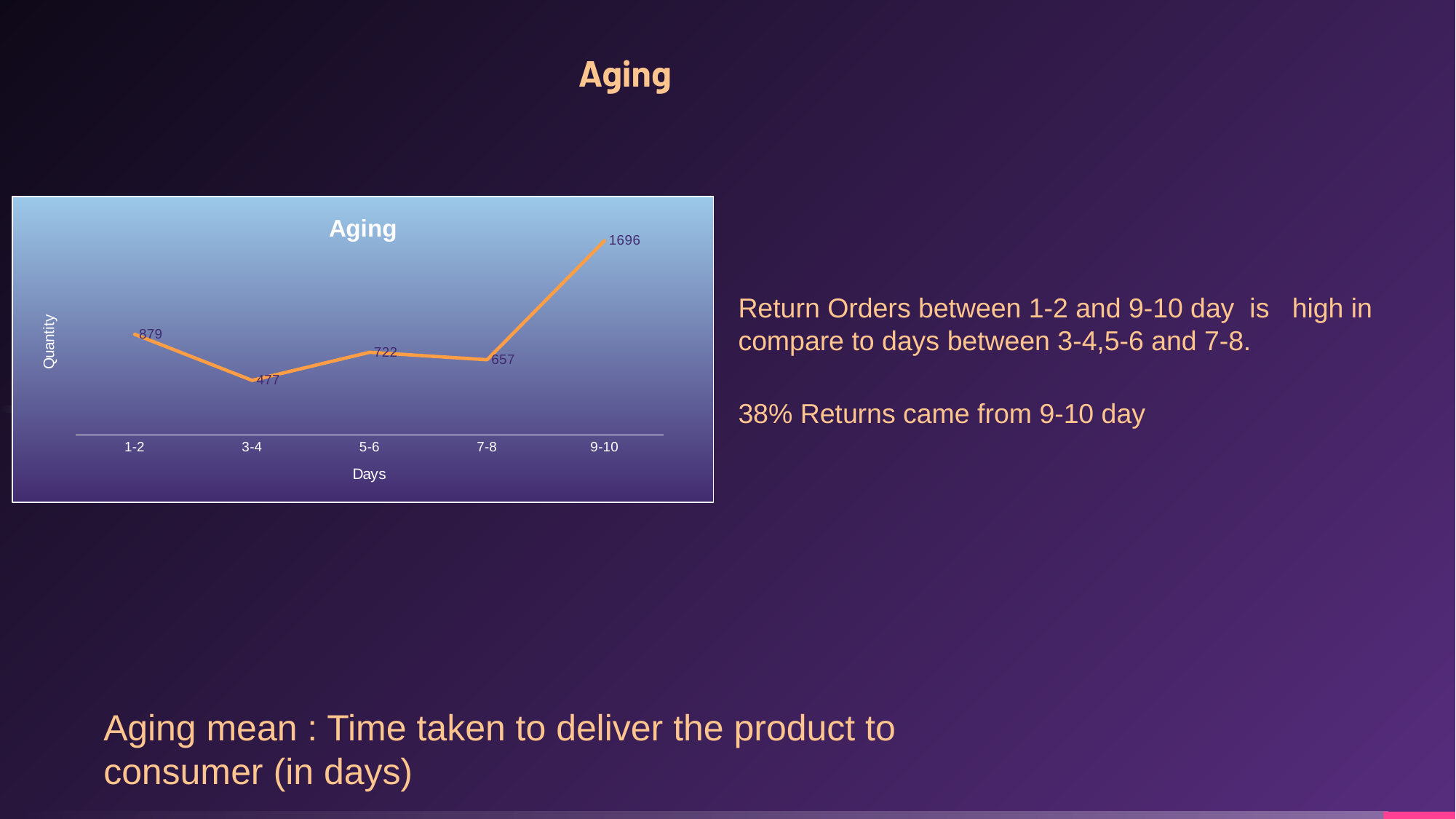

Aging

### Chart: Aging

| Category | Total |
|---|---|
| 1-2 | 879.0 |
| 3-4 | 477.0 |
| 5-6 | 722.0 |
| 7-8 | 657.0 |
| 9-10 | 1696.0 |
Return Orders between 1-2 and 9-10 day  is   high in compare to days between 3-4,5-6 and 7-8.

38% Returns came from 9-10 day
Aging mean : Time taken to deliver the product to consumer (in days)